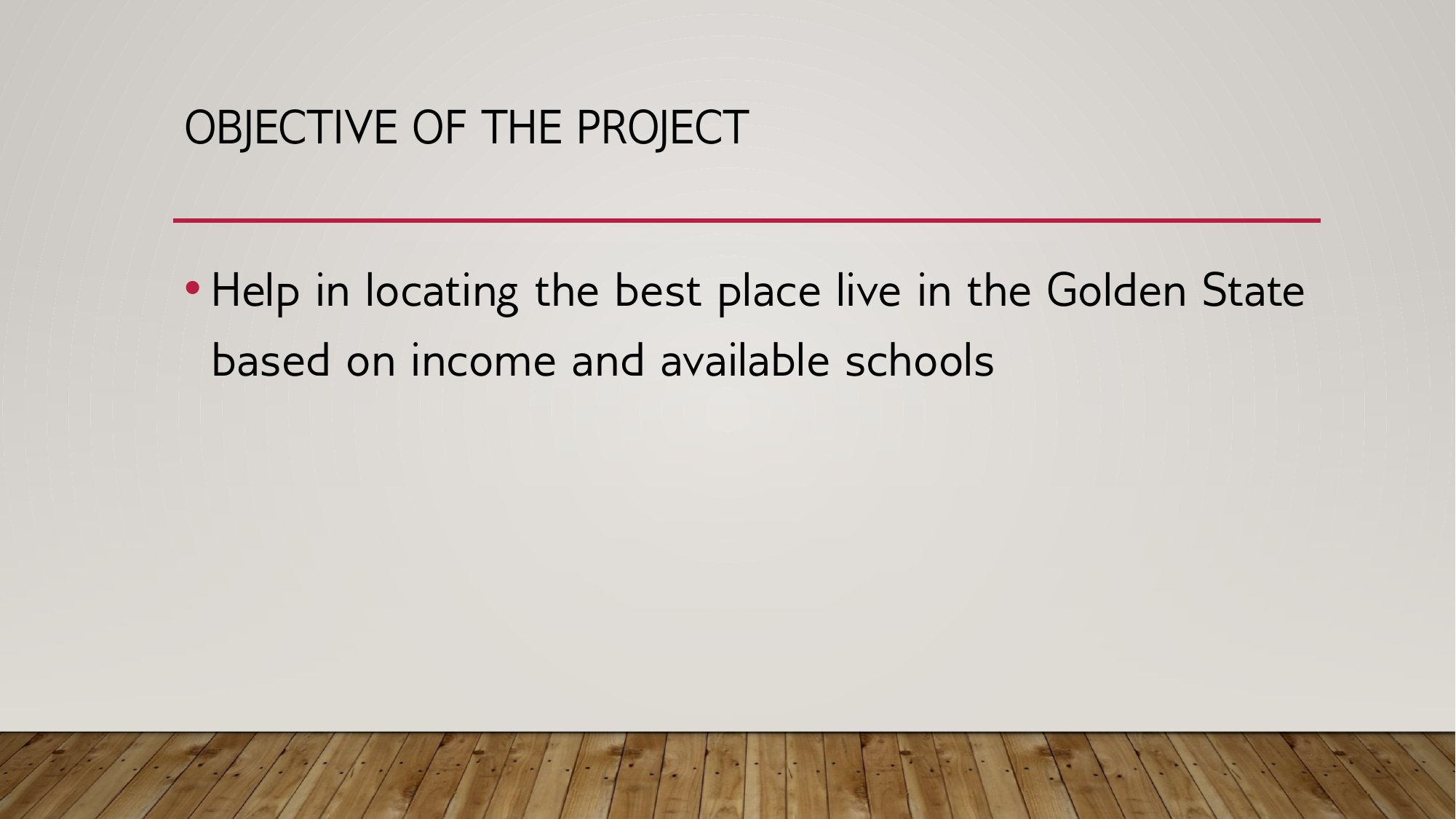

# Objective of the project
Help in locating the best place live in the Golden State based on income and available schools